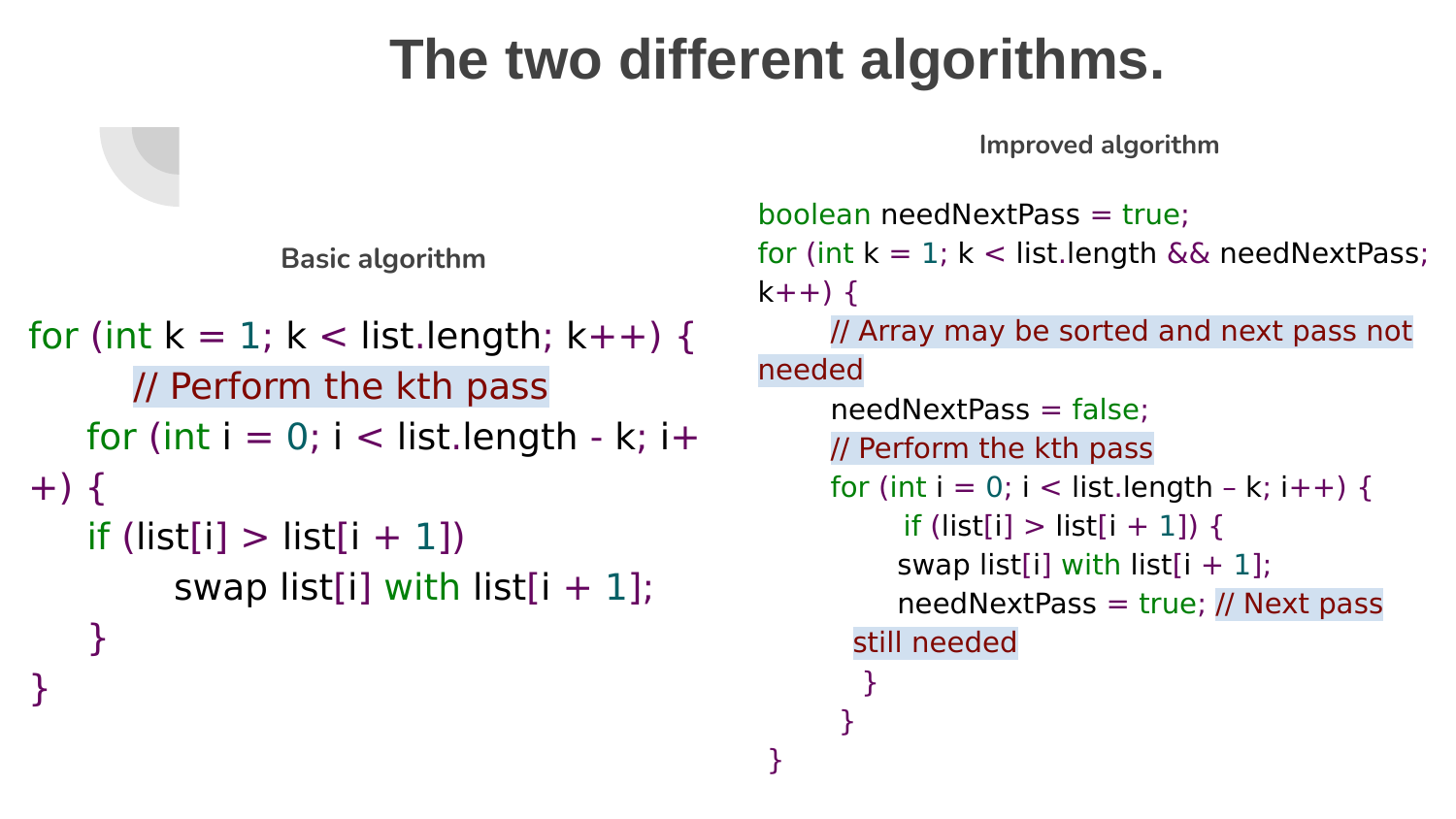

# The two different algorithms.
Improved algorithm
boolean needNextPass = true;
for (int k = 1; k < list.length && needNextPass; k++) {
// Array may be sorted and next pass not needed
needNextPass = false;
// Perform the kth pass
for (int i = 0; i < list.length – k; i++) {
if (list[i] > list[i + 1]) {
         swap list[i] with list[i + 1];
         needNextPass = true; // Next pass still needed
     }
         }
 }

Basic algorithm
for (int k = 1; k < list.length; k++) {
    // Perform the kth pass
     for (int i = 0; i < list.length - k; i++) {
if (list[i] > list[i + 1])
swap list[i] with list[i + 1];
     }
}